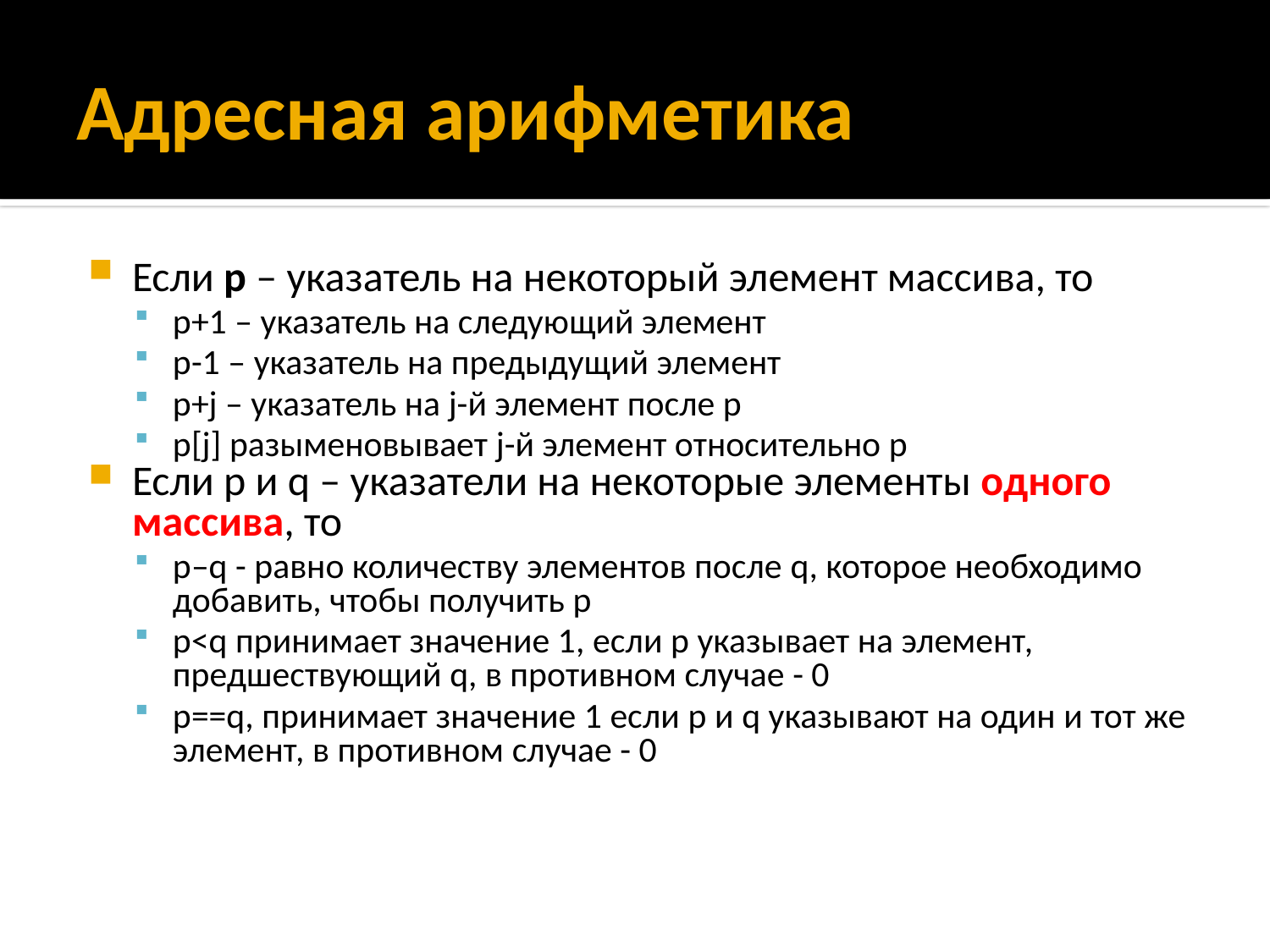

# Адресная арифметика
Если p – указатель на некоторый элемент массива, то
p+1 – указатель на следующий элемент
p-1 – указатель на предыдущий элемент
p+j – указатель на j-й элемент после p
p[j] разыменовывает j-й элемент относительно p
Если p и q – указатели на некоторые элементы одного массива, то
p–q - равно количеству элементов после q, которое необходимо добавить, чтобы получить p
p<q принимает значение 1, если p указывает на элемент, предшествующий q, в противном случае - 0
p==q, принимает значение 1 если p и q указывают на один и тот же элемент, в противном случае - 0